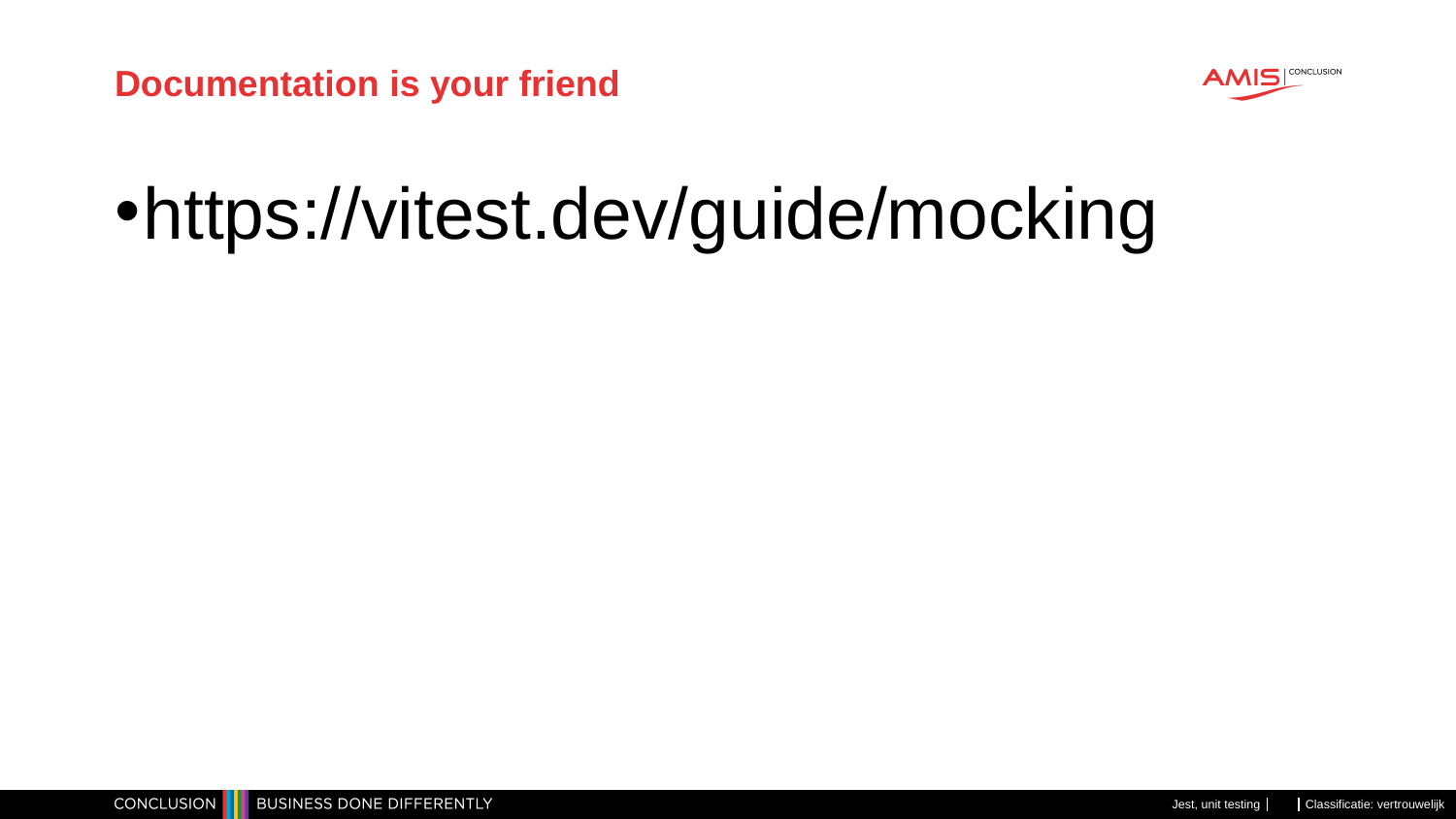

# Documentation is your friend
https://vitest.dev/guide/mocking
Jest, unit testing